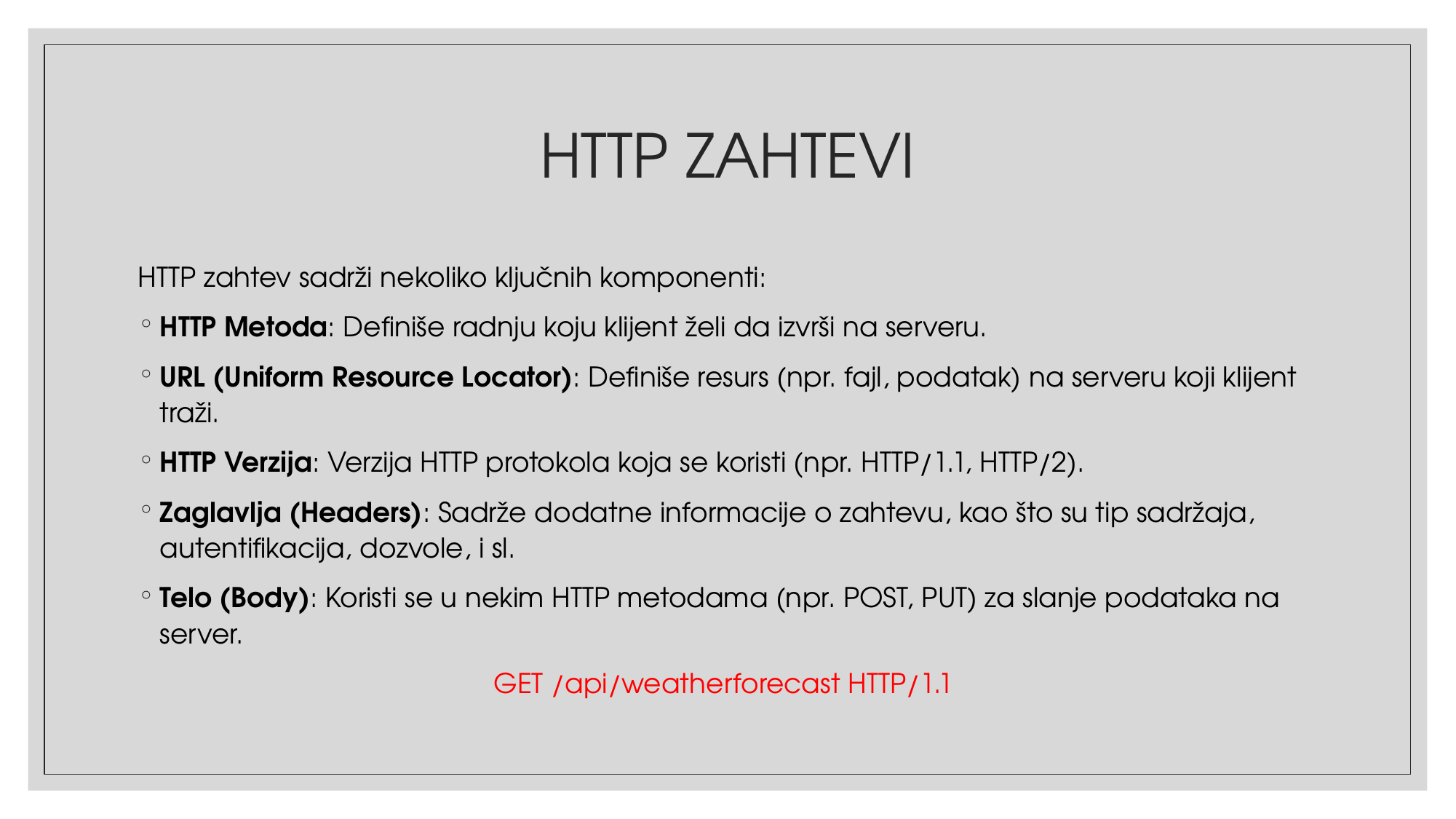

# HTTP ZAHTEVI
HTTP zahtev sadrži nekoliko ključnih komponenti:
HTTP Metoda: Definiše radnju koju klijent želi da izvrši na serveru.
URL (Uniform Resource Locator): Definiše resurs (npr. fajl, podatak) na serveru koji klijent traži.
HTTP Verzija: Verzija HTTP protokola koja se koristi (npr. HTTP/1.1, HTTP/2).
Zaglavlja (Headers): Sadrže dodatne informacije o zahtevu, kao što su tip sadržaja, autentifikacija, dozvole, i sl.
Telo (Body): Koristi se u nekim HTTP metodama (npr. POST, PUT) za slanje podataka na server.
GET /api/weatherforecast HTTP/1.1